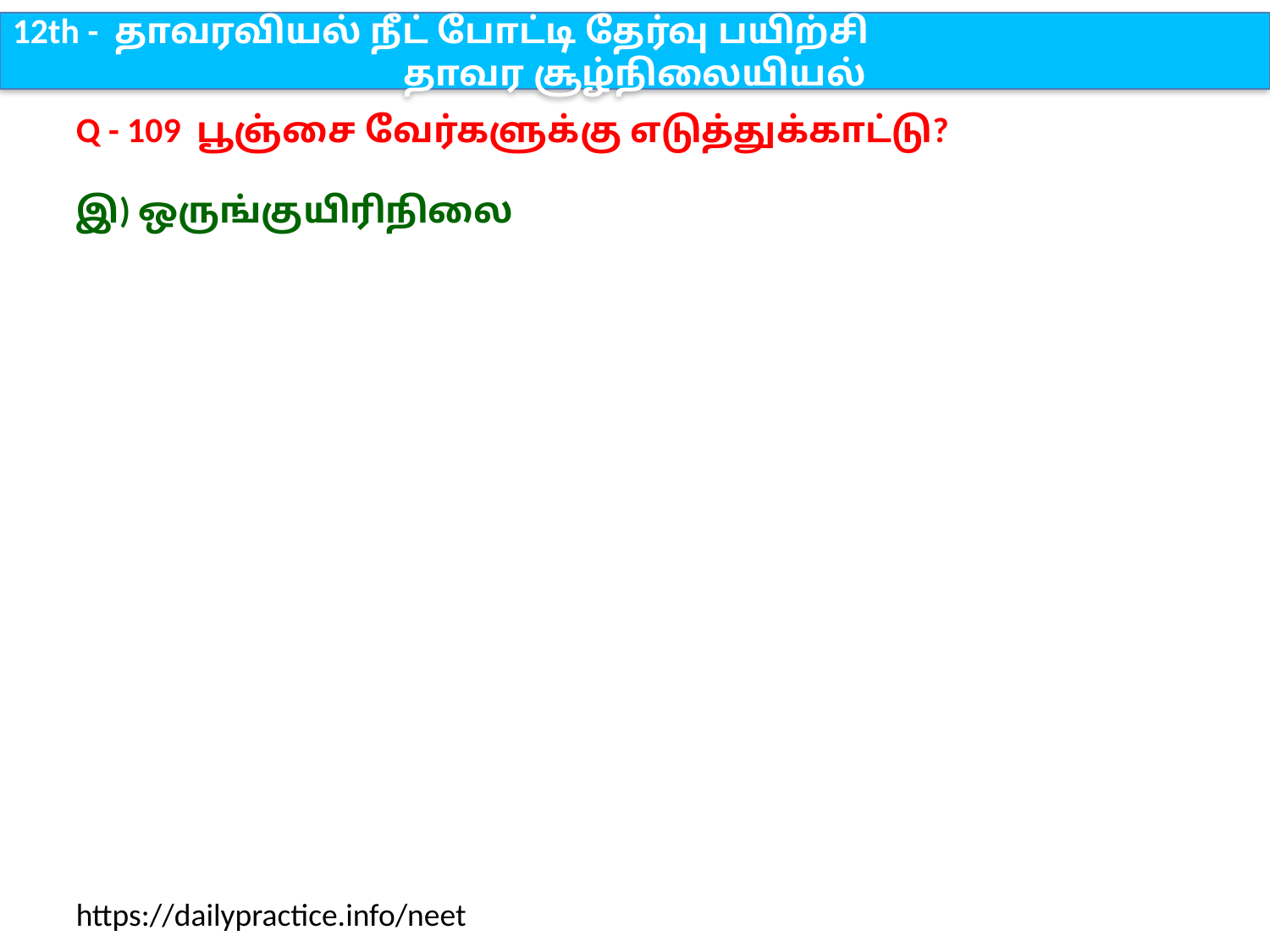

12th -  தாவரவியல் நீட் போட்டி தேர்வு பயிற்சி
தாவர சூழ்நிலையியல்

Q - 109  பூஞ்சை வேர்களுக்கு எடுத்துக்காட்டு?

இ) ஒருங்குயிரிநிலை
https://dailypractice.info/neet